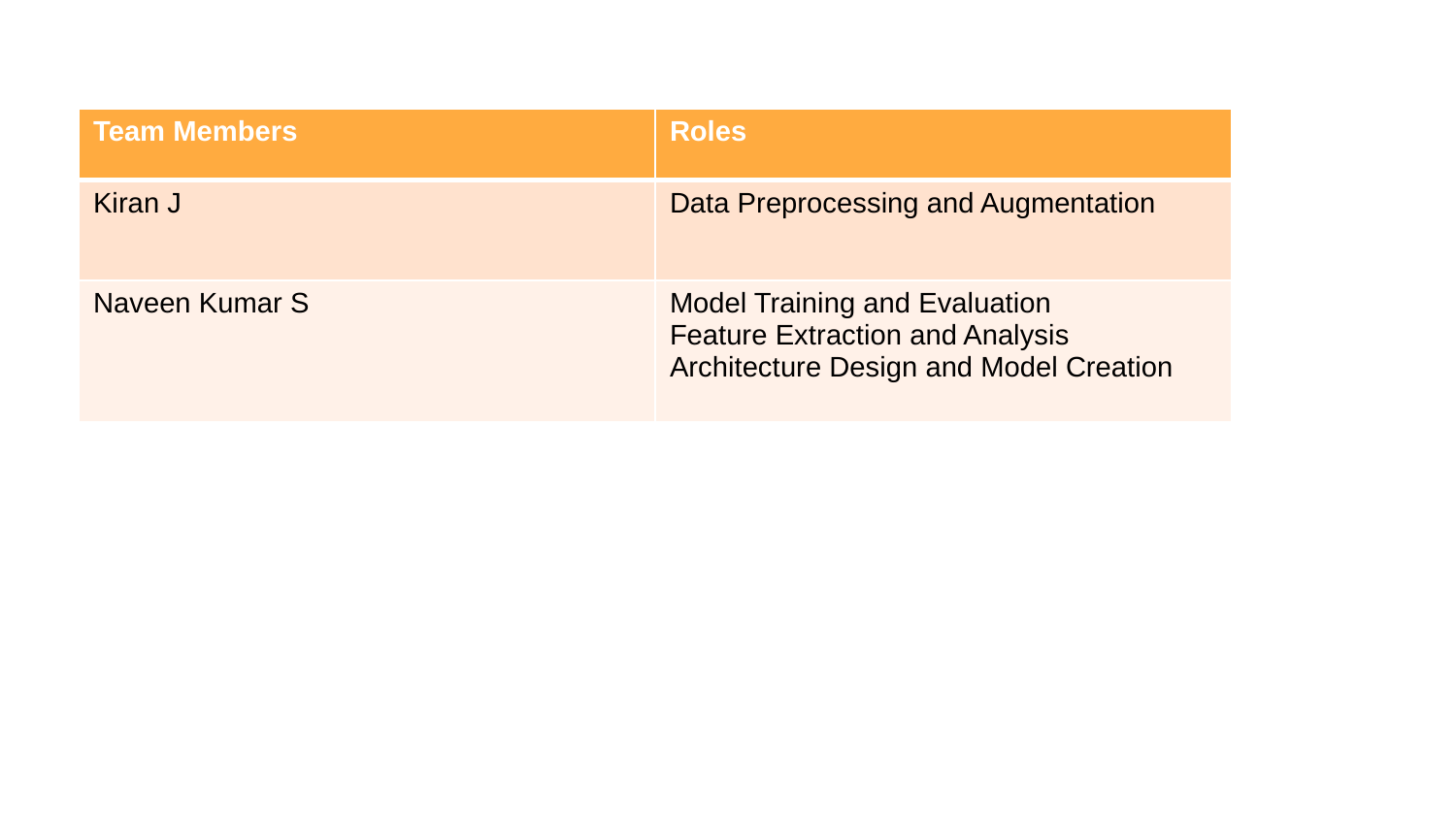

| Team Members | Roles |
| --- | --- |
| Kiran J | Data Preprocessing and Augmentation |
| Naveen Kumar S | Model Training and Evaluation Feature Extraction and Analysis Architecture Design and Model Creation |